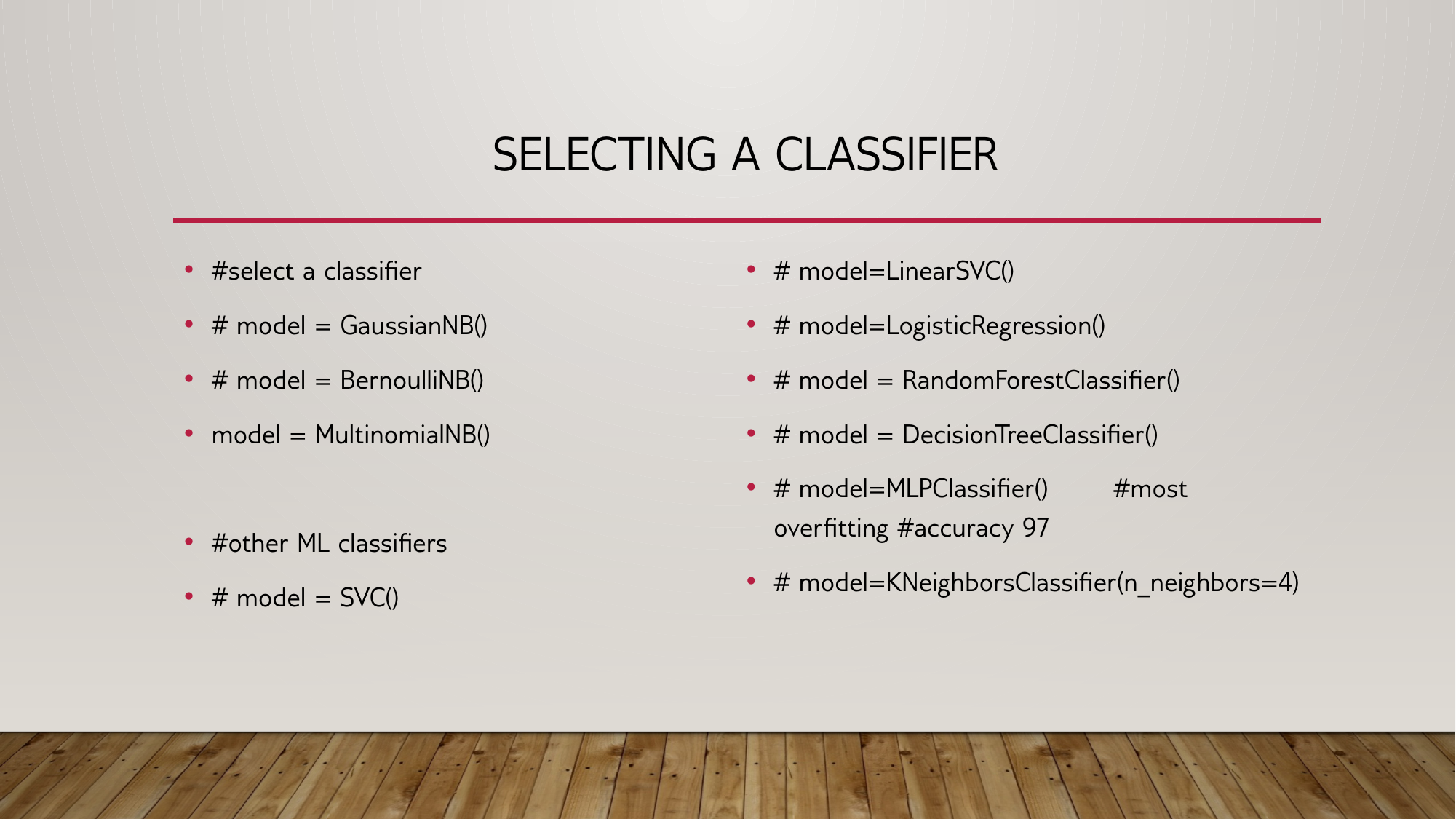

# SELECTING A CLASSIFIER
#select a classifier
# model = GaussianNB()
# model = BernoulliNB()
model = MultinomialNB()

#other ML classifiers
# model = SVC()
# model=LinearSVC()
# model=LogisticRegression()
# model = RandomForestClassifier()
# model = DecisionTreeClassifier()
# model=MLPClassifier()        #most overfitting #accuracy 97
# model=KNeighborsClassifier(n_neighbors=4)